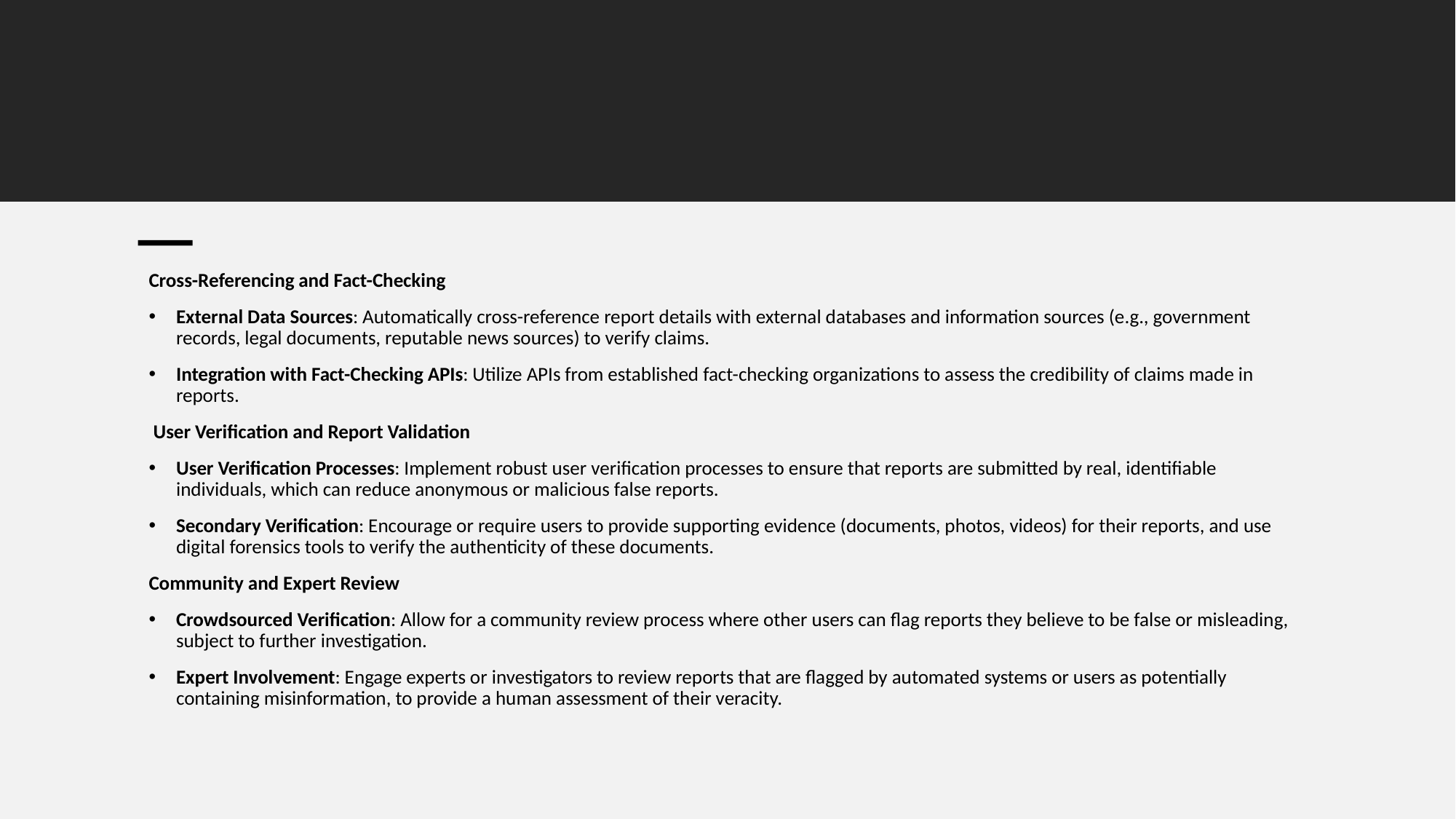

Cross-Referencing and Fact-Checking
External Data Sources: Automatically cross-reference report details with external databases and information sources (e.g., government records, legal documents, reputable news sources) to verify claims.
Integration with Fact-Checking APIs: Utilize APIs from established fact-checking organizations to assess the credibility of claims made in reports.
 User Verification and Report Validation
User Verification Processes: Implement robust user verification processes to ensure that reports are submitted by real, identifiable individuals, which can reduce anonymous or malicious false reports.
Secondary Verification: Encourage or require users to provide supporting evidence (documents, photos, videos) for their reports, and use digital forensics tools to verify the authenticity of these documents.
Community and Expert Review
Crowdsourced Verification: Allow for a community review process where other users can flag reports they believe to be false or misleading, subject to further investigation.
Expert Involvement: Engage experts or investigators to review reports that are flagged by automated systems or users as potentially containing misinformation, to provide a human assessment of their veracity.